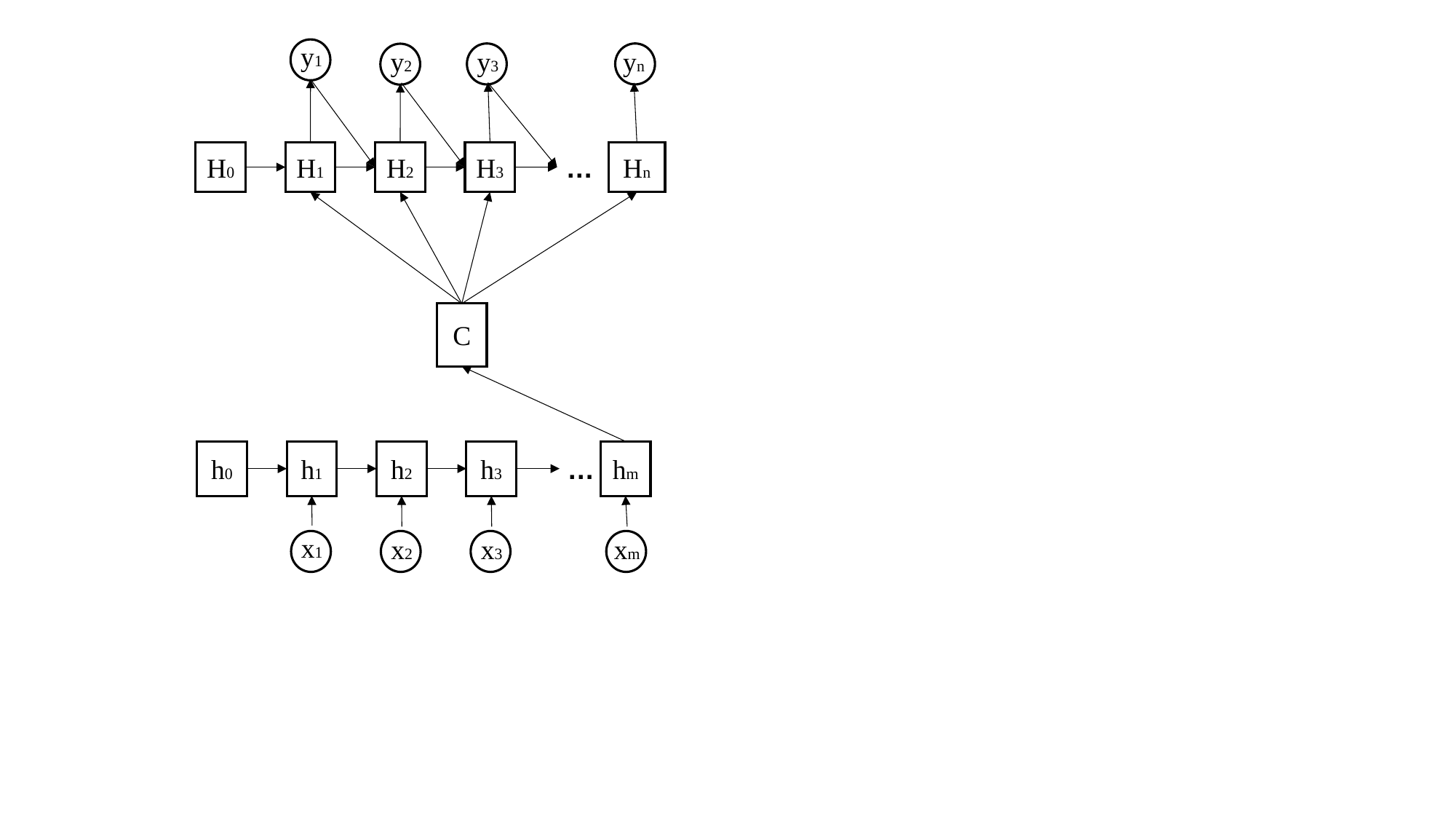

y1
y3
yn

y2

H0
H1
H2
H3
Hn
…
C
h0
h1
h2
h3
hm
…
x1
x2
x3
xm